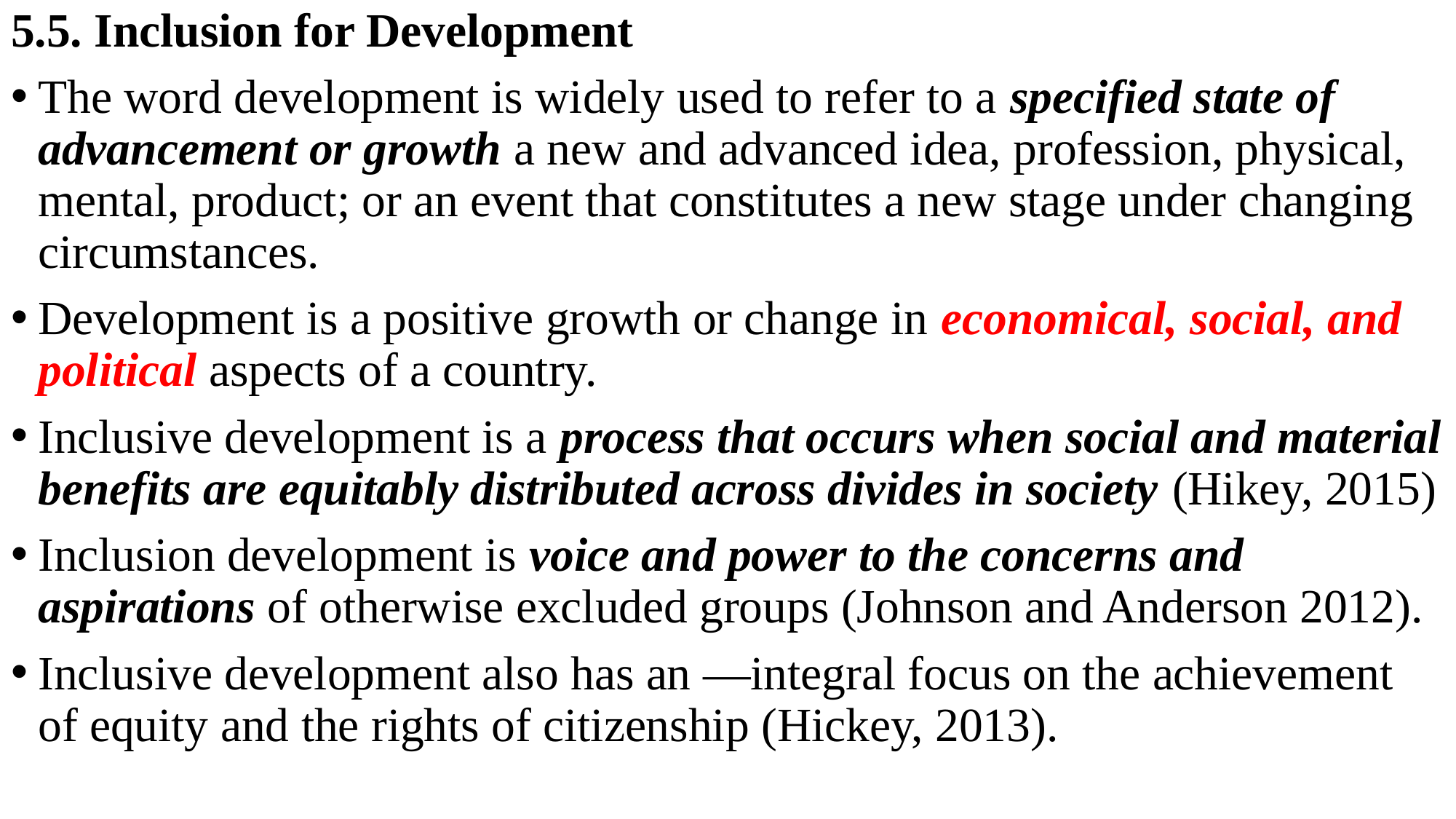

5.5. Inclusion for Development
The word development is widely used to refer to a specified state of advancement or growth a new and advanced idea, profession, physical, mental, product; or an event that constitutes a new stage under changing circumstances.
Development is a positive growth or change in economical, social, and political aspects of a country.
Inclusive development is a process that occurs when social and material benefits are equitably distributed across divides in society (Hikey, 2015)
Inclusion development is voice and power to the concerns and aspirations of otherwise excluded groups (Johnson and Anderson 2012).
Inclusive development also has an ―integral focus on the achievement of equity and the rights of citizenship (Hickey, 2013).